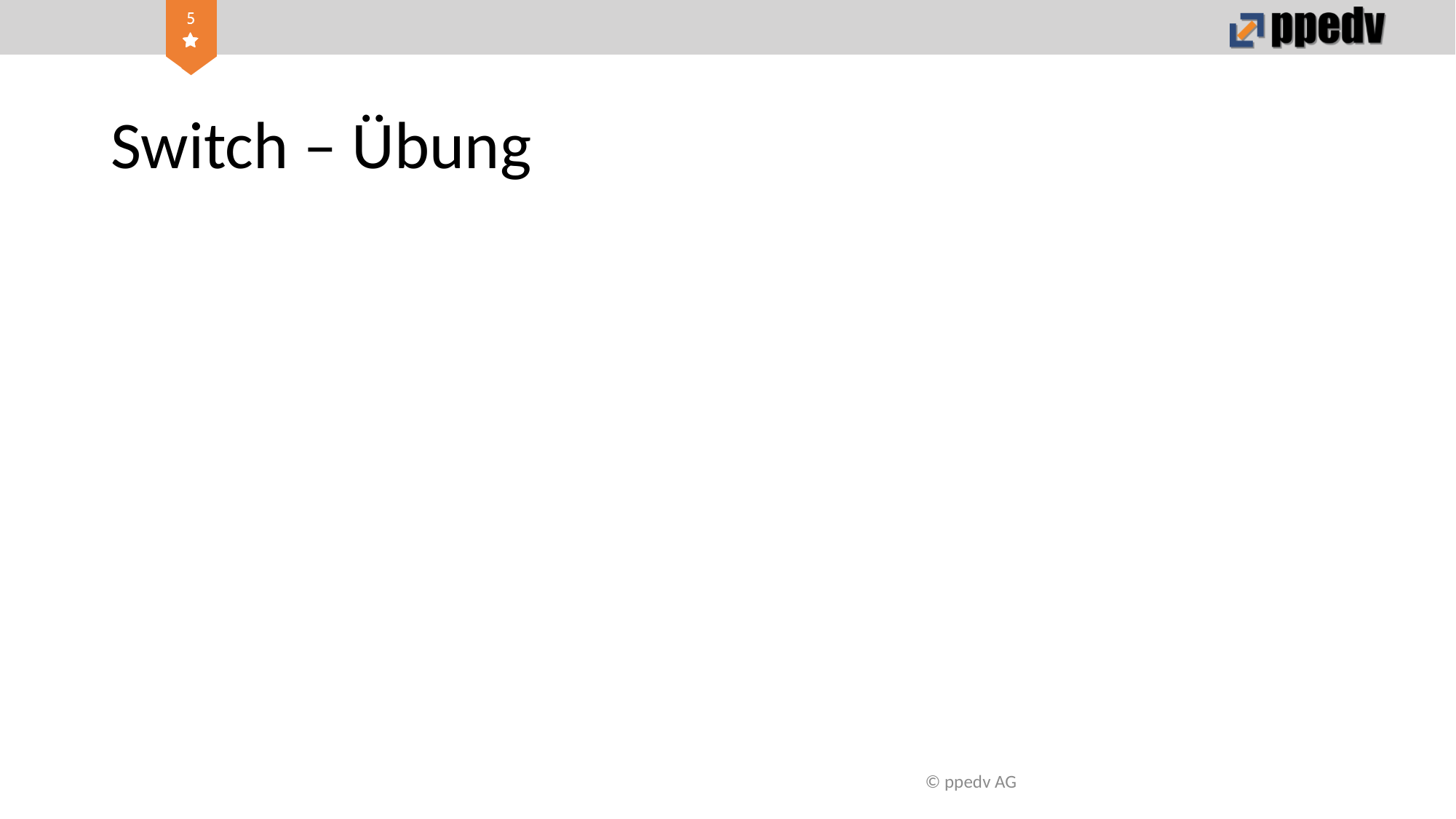

# Switch – Übung

© ppedv AG